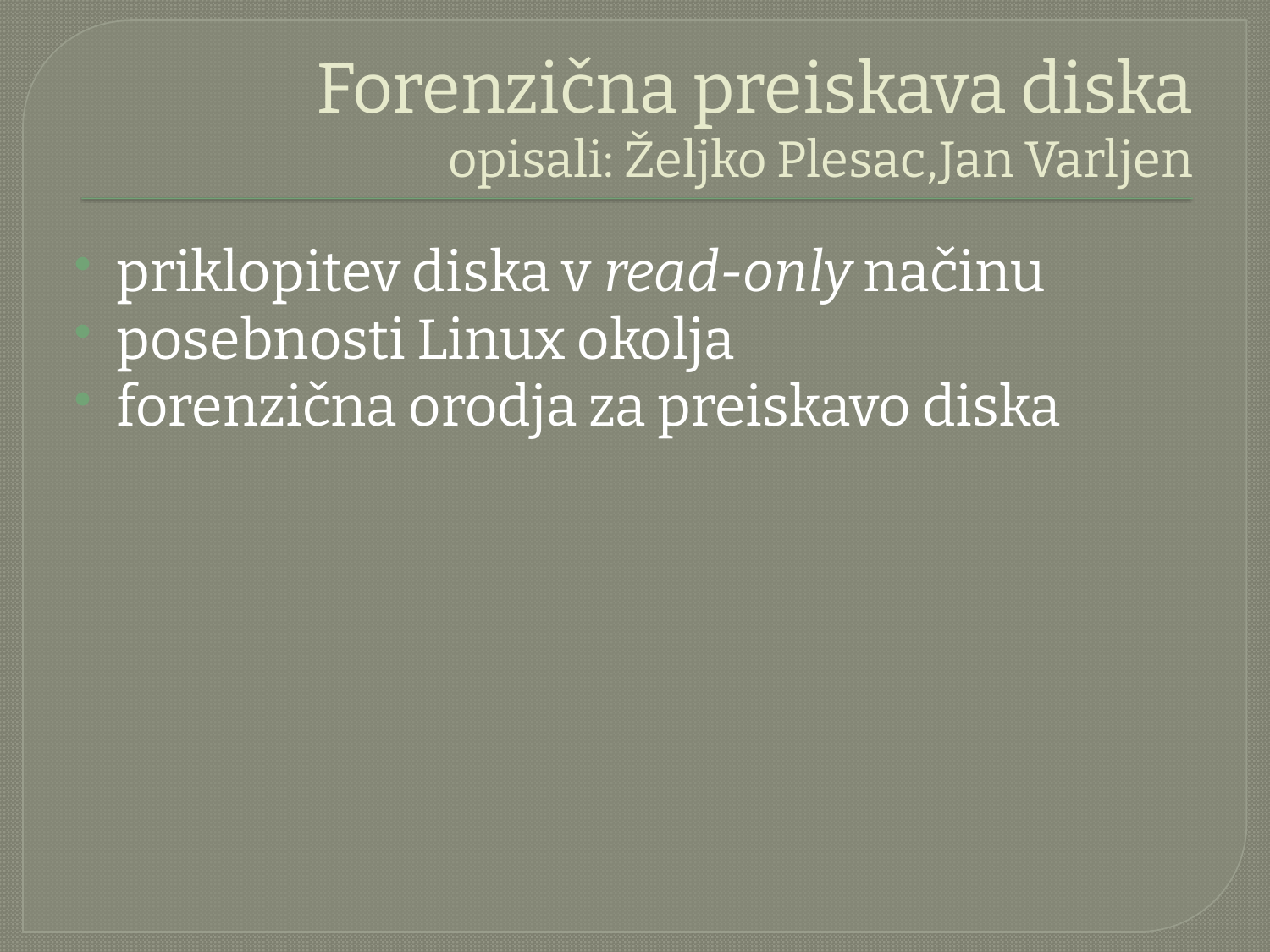

# Forenzična preiskava diska opisali: Željko Plesac,Jan Varljen
priklopitev diska v read-only načinu
posebnosti Linux okolja
forenzična orodja za preiskavo diska